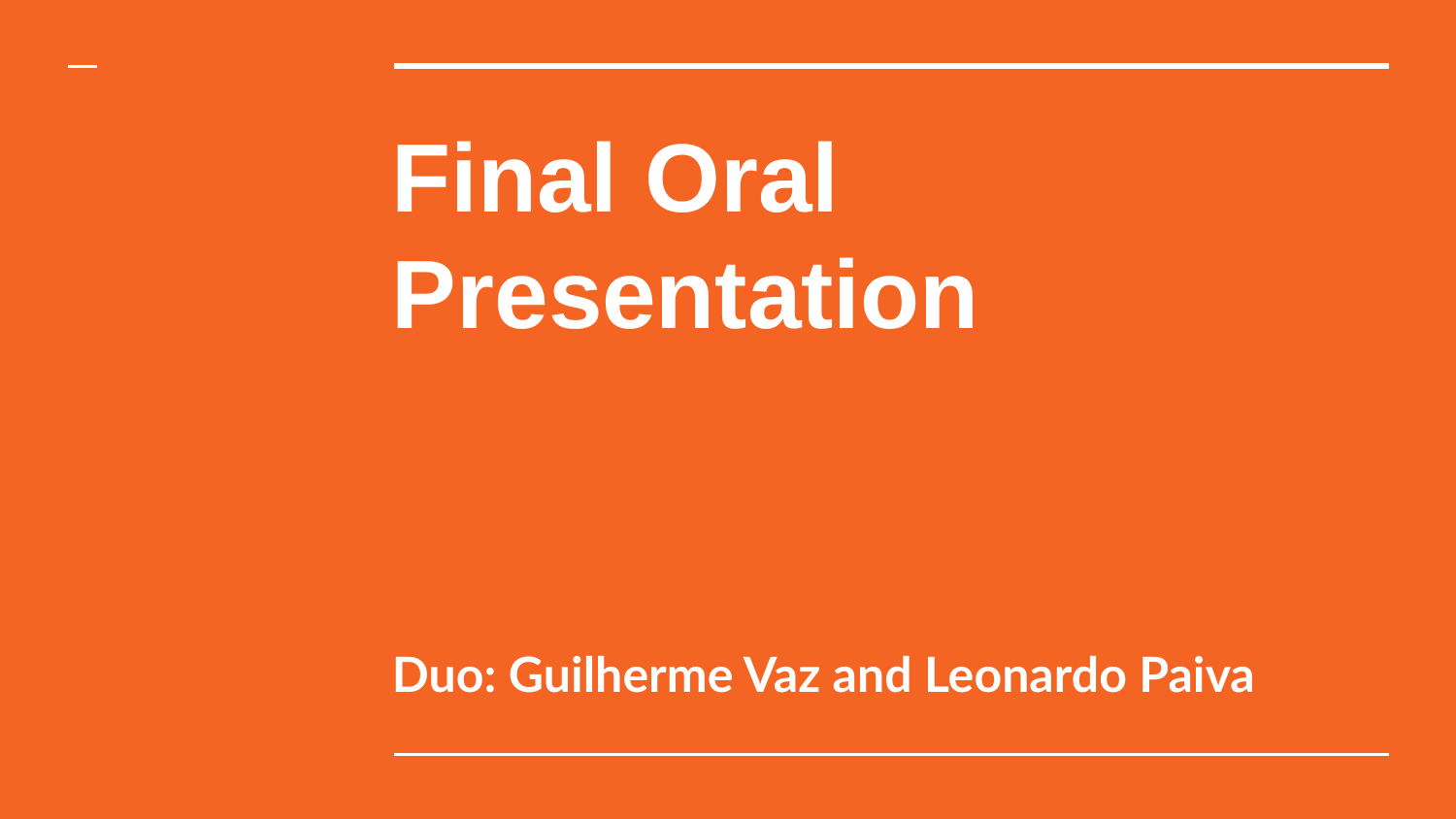

# Final Oral Presentation
Duo: Guilherme Vaz and Leonardo Paiva